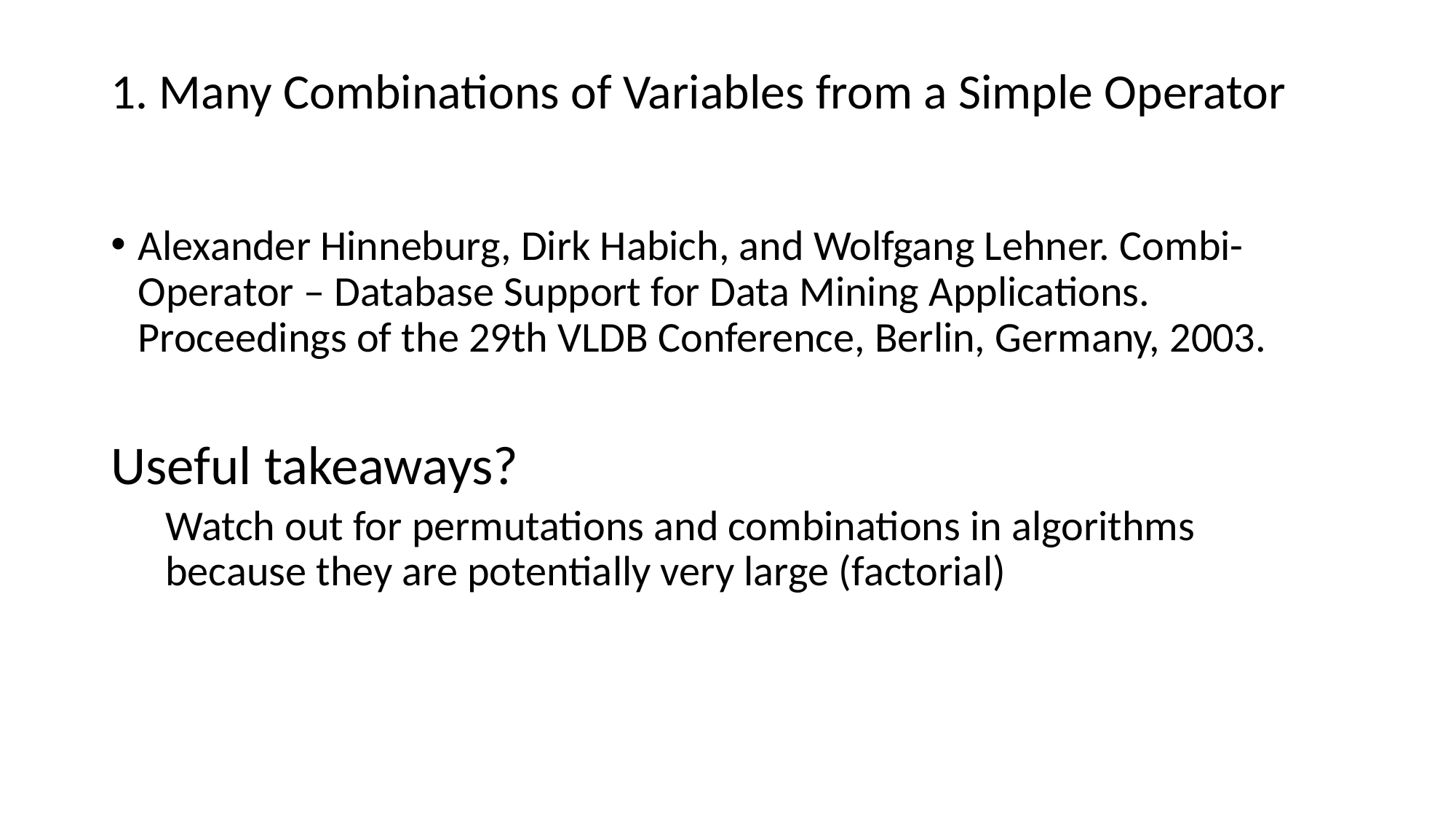

# 1. Many Combinations of Variables from a Simple Operator
Alexander Hinneburg, Dirk Habich, and Wolfgang Lehner. Combi-Operator – Database Support for Data Mining Applications. Proceedings of the 29th VLDB Conference, Berlin, Germany, 2003.

Useful takeaways?
Watch out for permutations and combinations in algorithms because they are potentially very large (factorial)